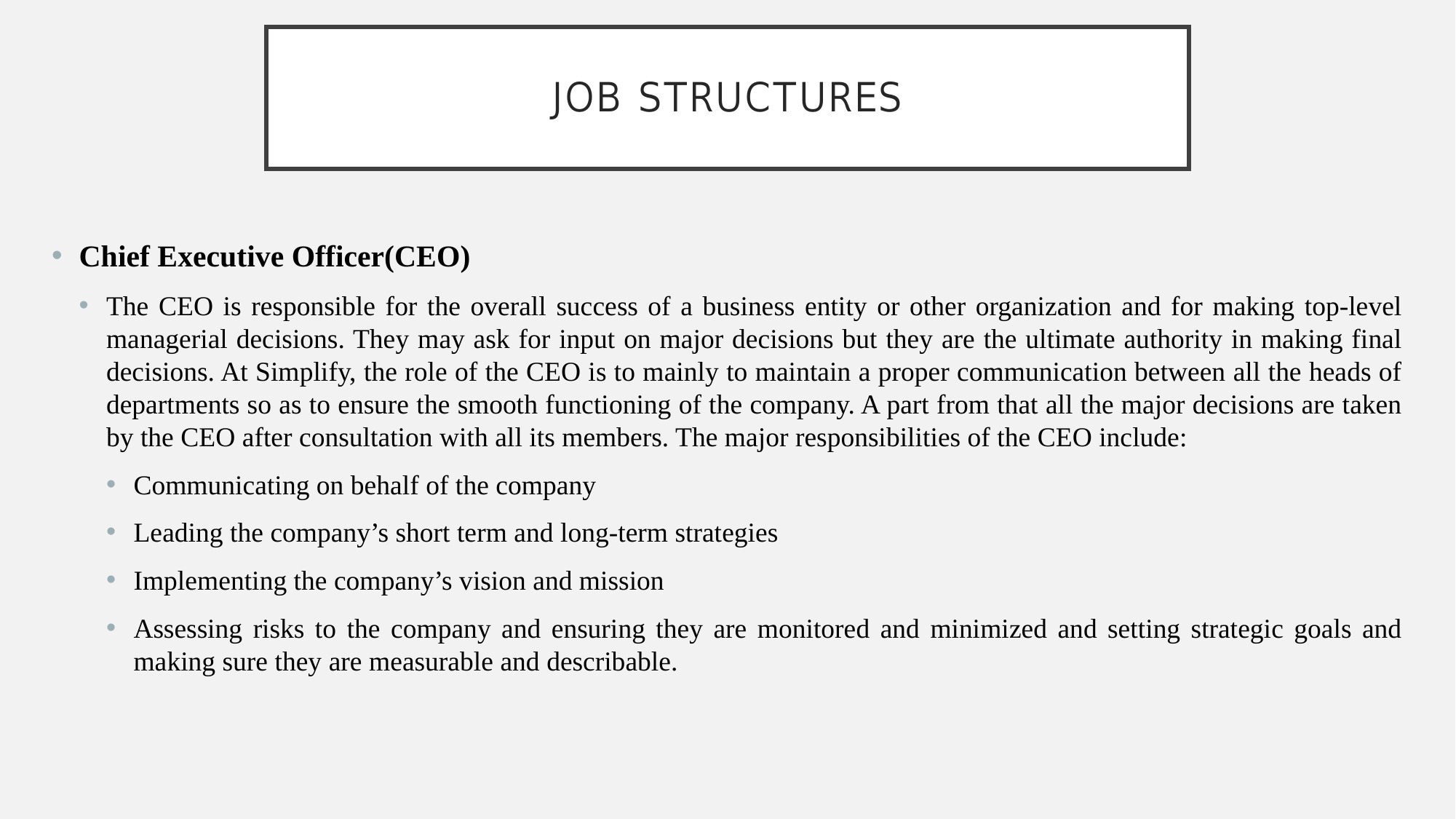

# Job Structures
Chief Executive Officer(CEO)
The CEO is responsible for the overall success of a business entity or other organization and for making top-level managerial decisions. They may ask for input on major decisions but they are the ultimate authority in making final decisions. At Simplify, the role of the CEO is to mainly to maintain a proper communication between all the heads of departments so as to ensure the smooth functioning of the company. A part from that all the major decisions are taken by the CEO after consultation with all its members. The major responsibilities of the CEO include:
Communicating on behalf of the company
Leading the company’s short term and long-term strategies
Implementing the company’s vision and mission
Assessing risks to the company and ensuring they are monitored and minimized and setting strategic goals and making sure they are measurable and describable.